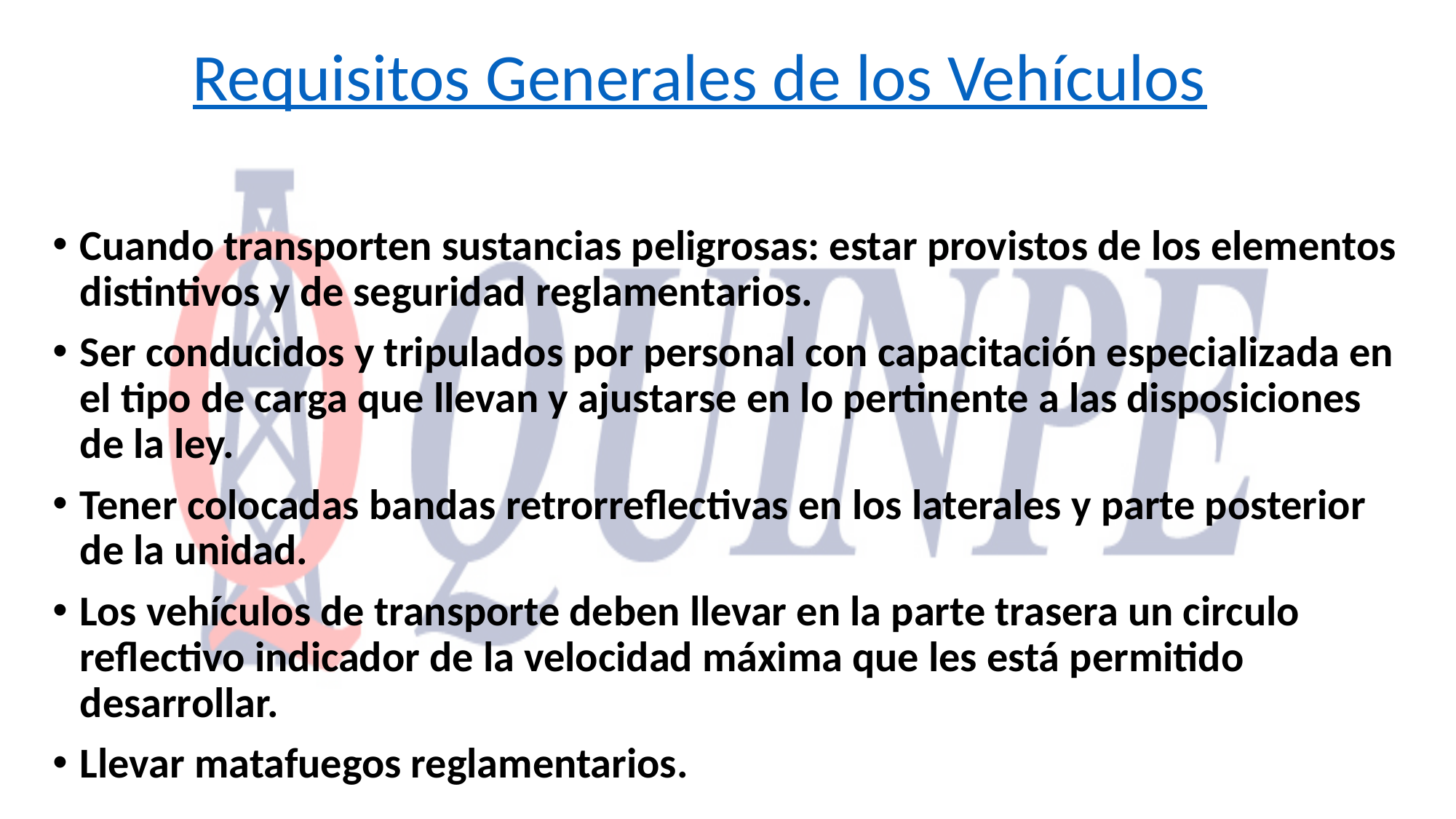

# Requisitos Generales de los Vehículos
Cuando transporten sustancias peligrosas: estar provistos de los elementos distintivos y de seguridad reglamentarios.
Ser conducidos y tripulados por personal con capacitación especializada en el tipo de carga que llevan y ajustarse en lo pertinente a las disposiciones de la ley.
Tener colocadas bandas retrorreflectivas en los laterales y parte posterior de la unidad.
Los vehículos de transporte deben llevar en la parte trasera un circulo reflectivo indicador de la velocidad máxima que les está permitido desarrollar.
Llevar matafuegos reglamentarios.